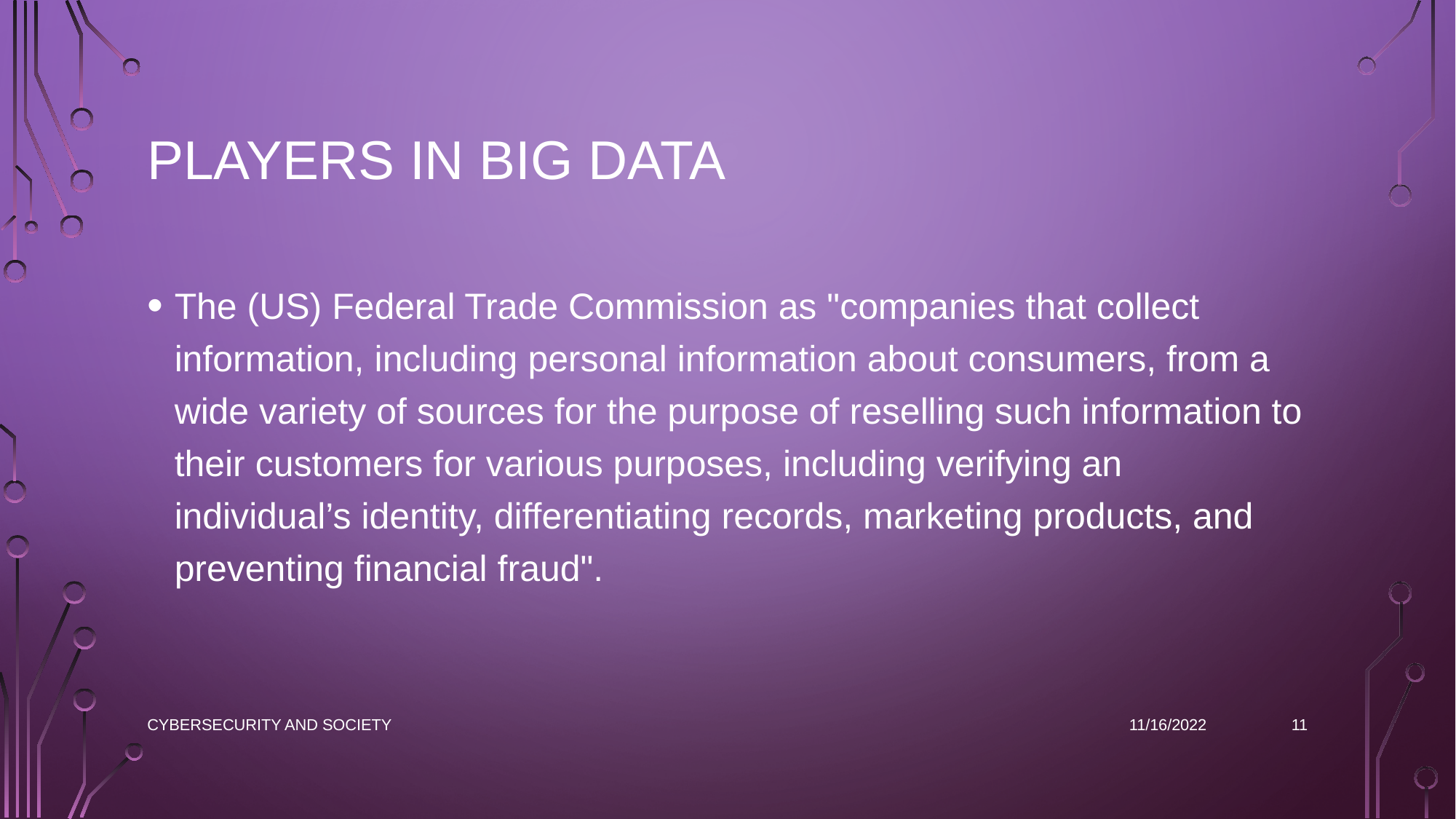

# Players in big data
The (US) Federal Trade Commission as "companies that collect information, including personal information about consumers, from a wide variety of sources for the purpose of reselling such information to their customers for various purposes, including verifying an individual’s identity, differentiating records, marketing products, and preventing financial fraud".
11
Cybersecurity and Society
11/16/2022